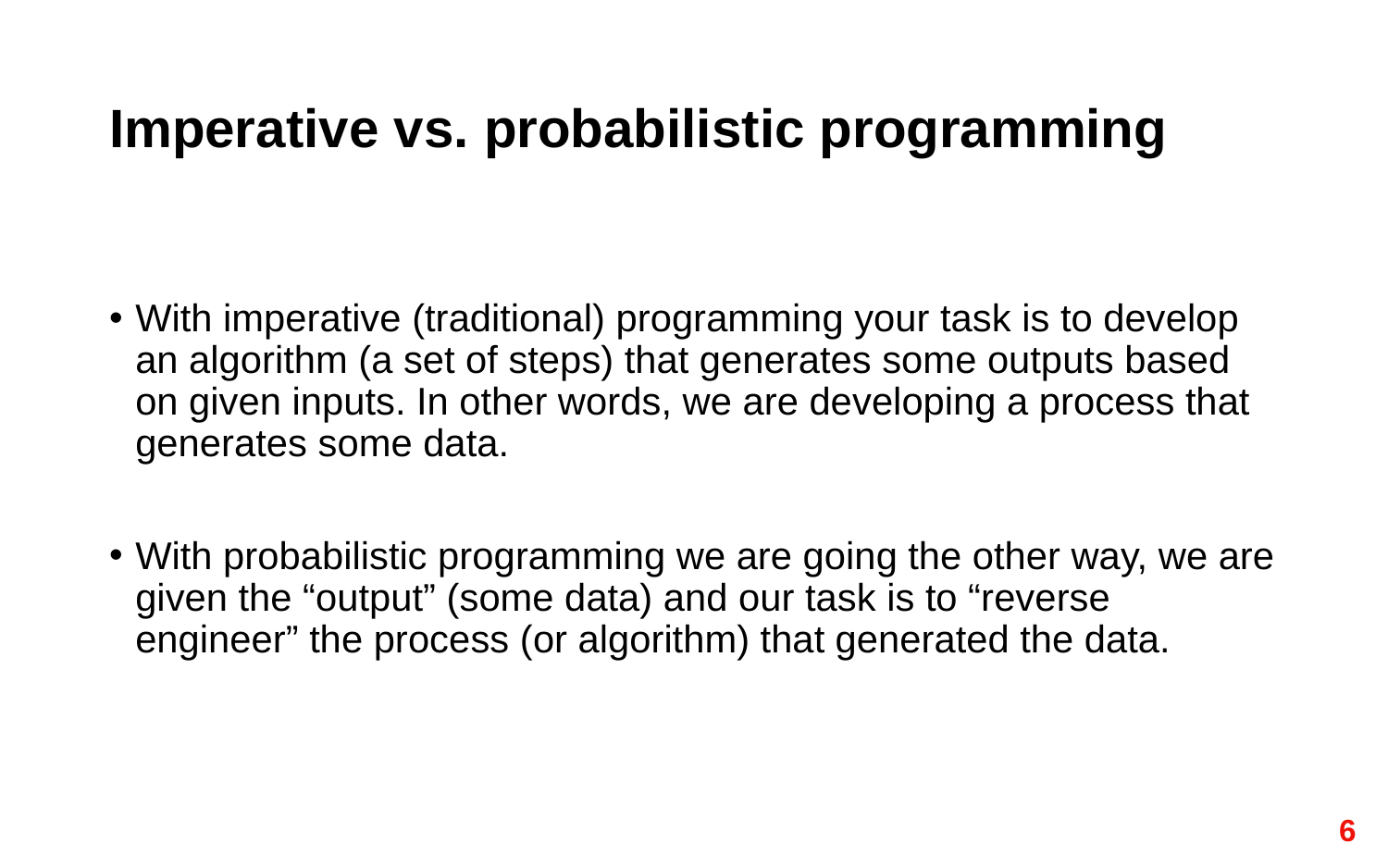

# Imperative vs. probabilistic programming

With imperative (traditional) programming your task is to develop an algorithm (a set of steps) that generates some outputs based on given inputs. In other words, we are developing a process that generates some data.

With probabilistic programming we are going the other way, we are given the “output” (some data) and our task is to “reverse engineer” the process (or algorithm) that generated the data.

6